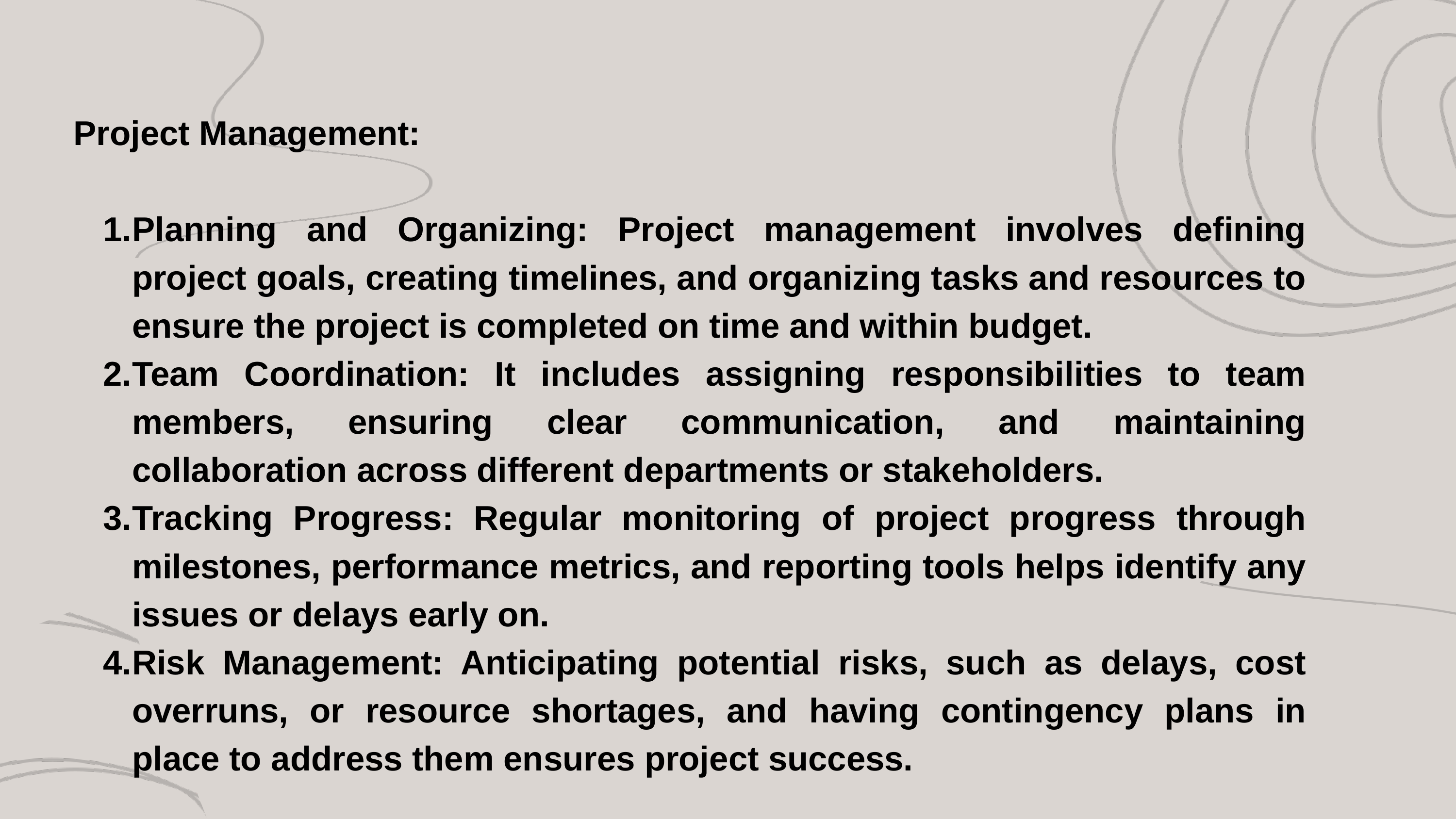

Project Management:

Planning and Organizing: Project management involves defining project goals, creating timelines, and organizing tasks and resources to ensure the project is completed on time and within budget.
Team Coordination: It includes assigning responsibilities to team members, ensuring clear communication, and maintaining collaboration across different departments or stakeholders.
Tracking Progress: Regular monitoring of project progress through milestones, performance metrics, and reporting tools helps identify any issues or delays early on.
Risk Management: Anticipating potential risks, such as delays, cost overruns, or resource shortages, and having contingency plans in place to address them ensures project success.